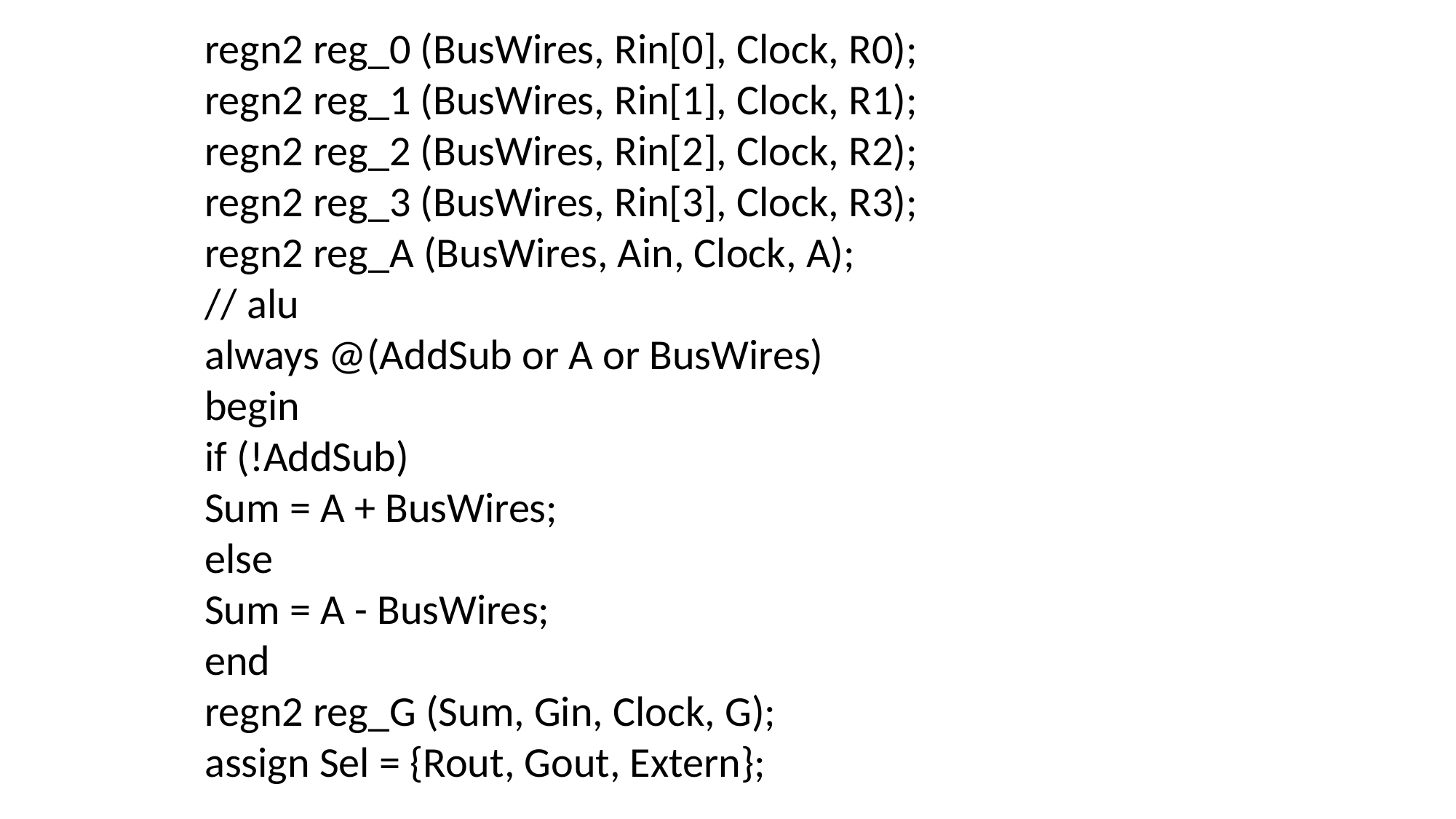

regn2 reg_0 (BusWires, Rin[0], Clock, R0);
regn2 reg_1 (BusWires, Rin[1], Clock, R1);
regn2 reg_2 (BusWires, Rin[2], Clock, R2);
regn2 reg_3 (BusWires, Rin[3], Clock, R3);
regn2 reg_A (BusWires, Ain, Clock, A);
// alu
always @(AddSub or A or BusWires)
begin
if (!AddSub)
Sum = A + BusWires;
else
Sum = A - BusWires;
end
regn2 reg_G (Sum, Gin, Clock, G);
assign Sel = {Rout, Gout, Extern};